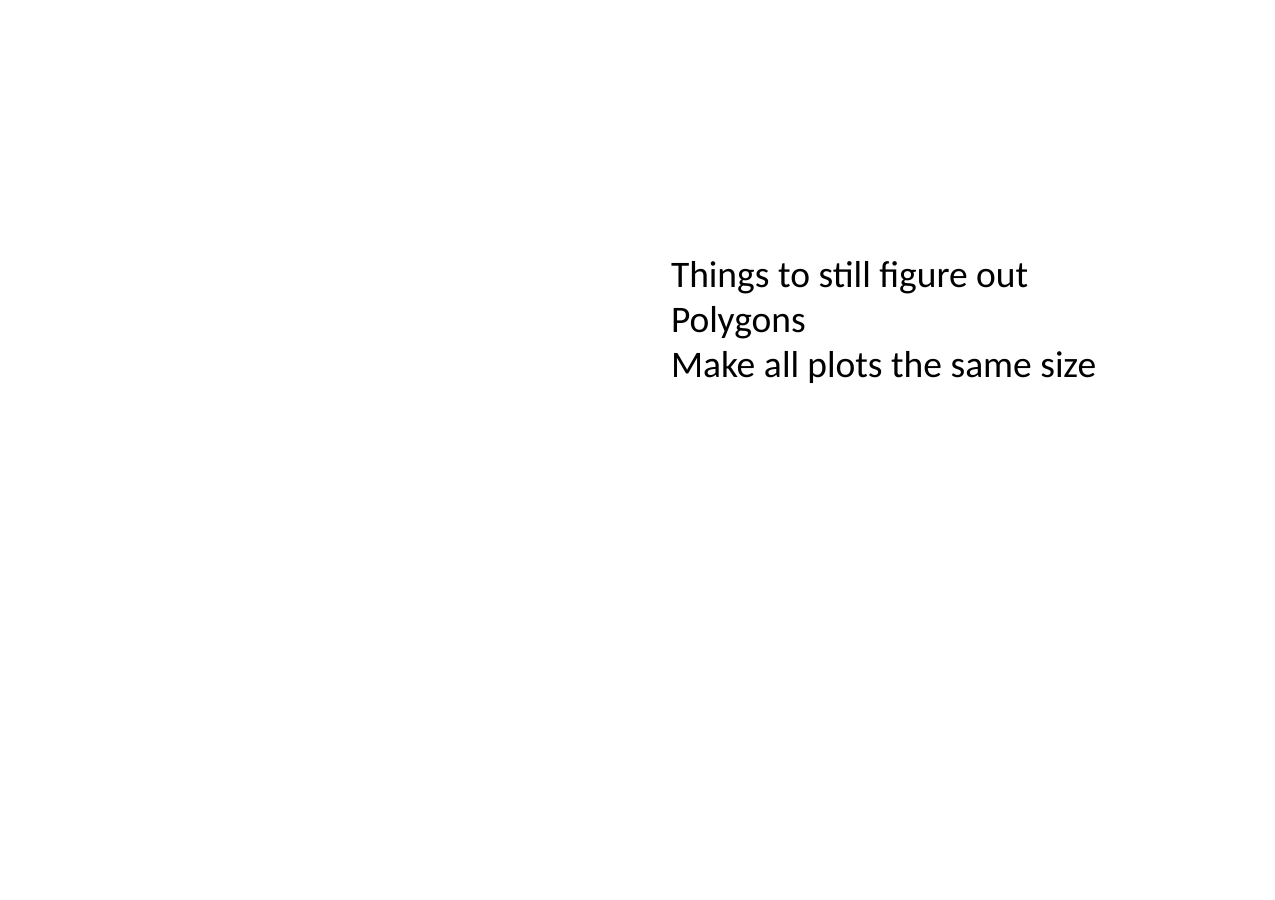

Things to still figure out
Polygons
Make all plots the same size